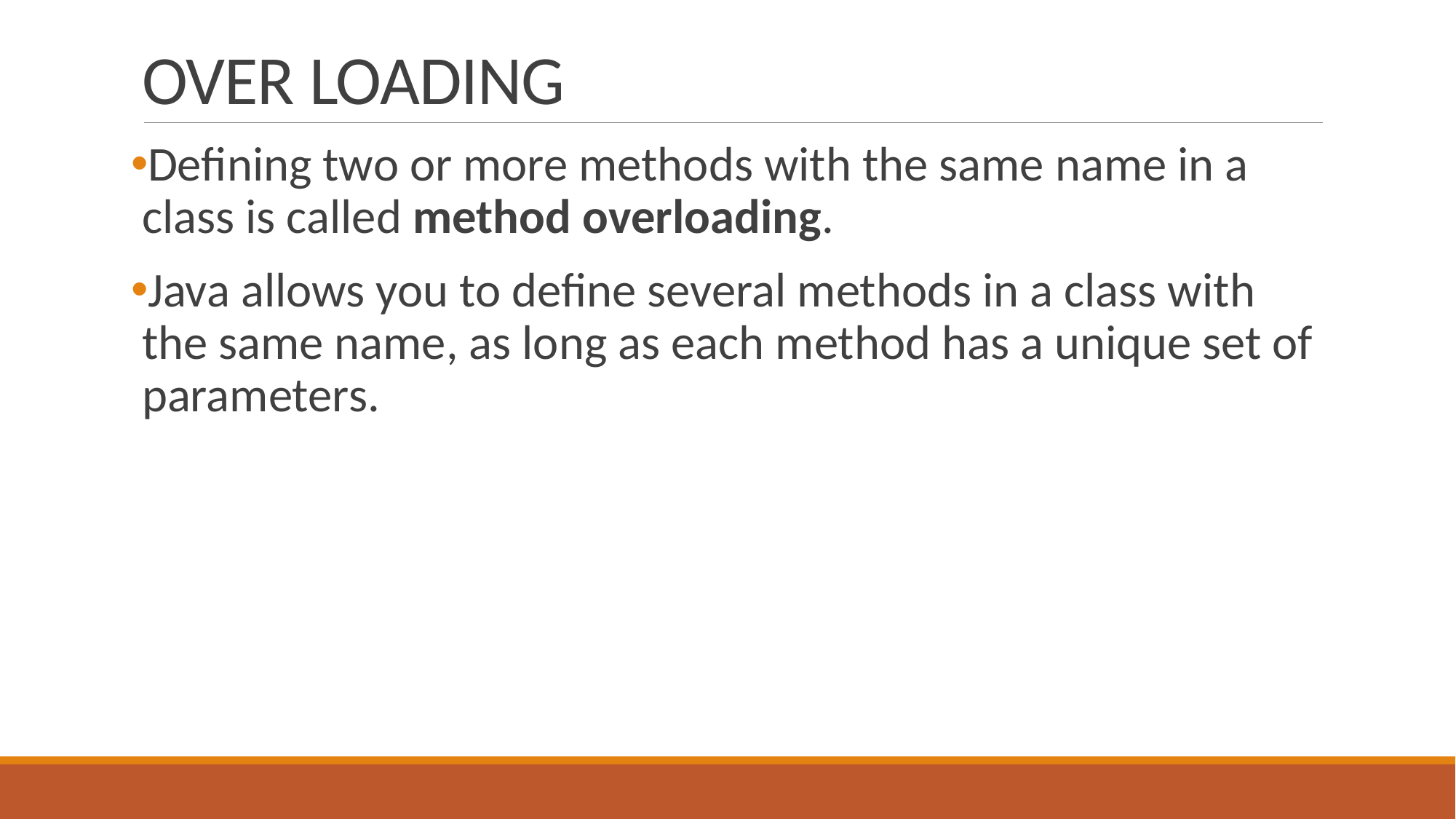

# OVER LOADING
Defining two or more methods with the same name in a class is called method overloading.
Java allows you to define several methods in a class with the same name, as long as each method has a unique set of parameters.